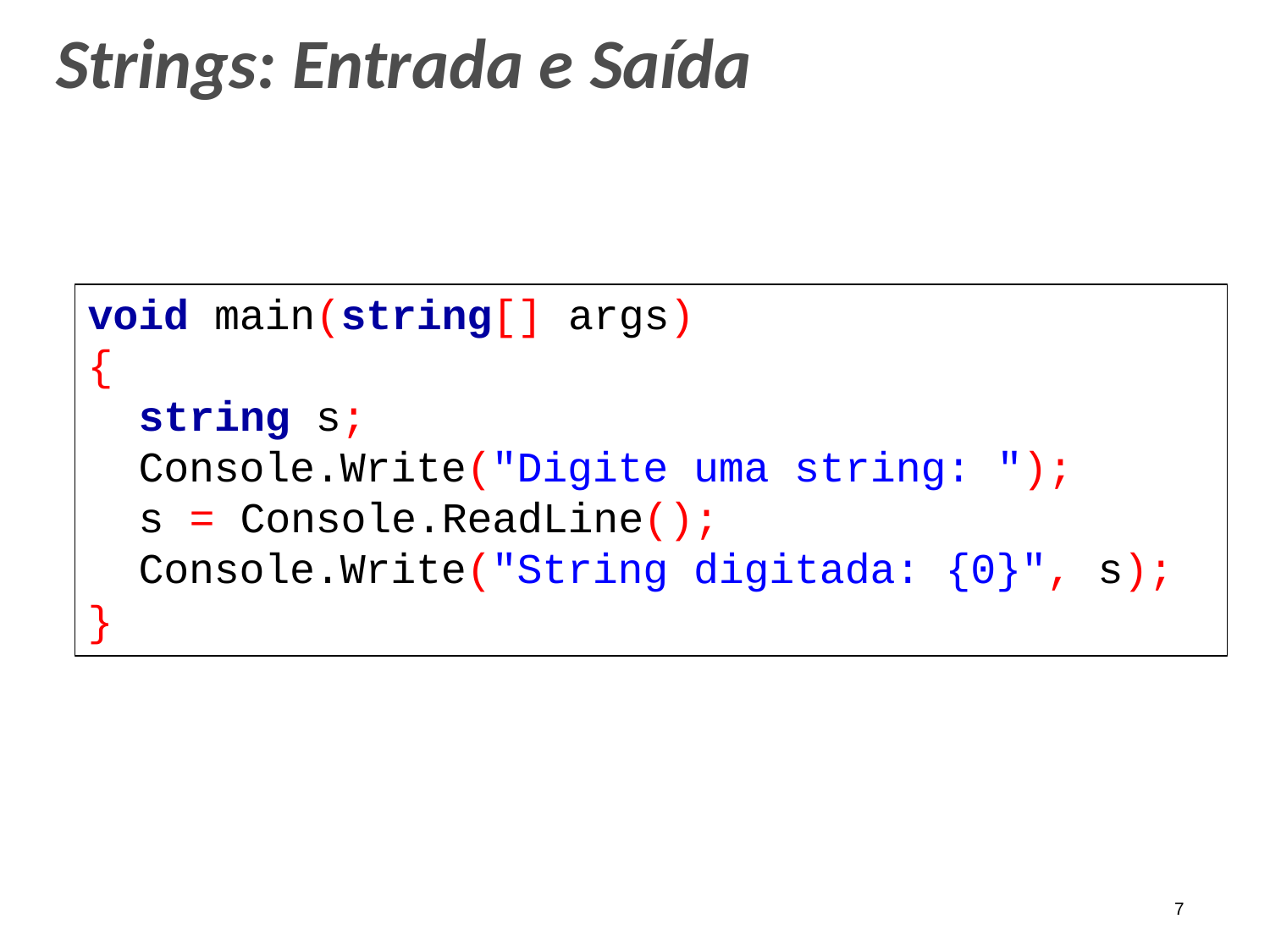

# Strings: Entrada e Saída

void main(string[] args)
{
string s;
Console.Write("Digite uma string: ");
s = Console.ReadLine();
Console.Write("String digitada: {0}", s);
}
7